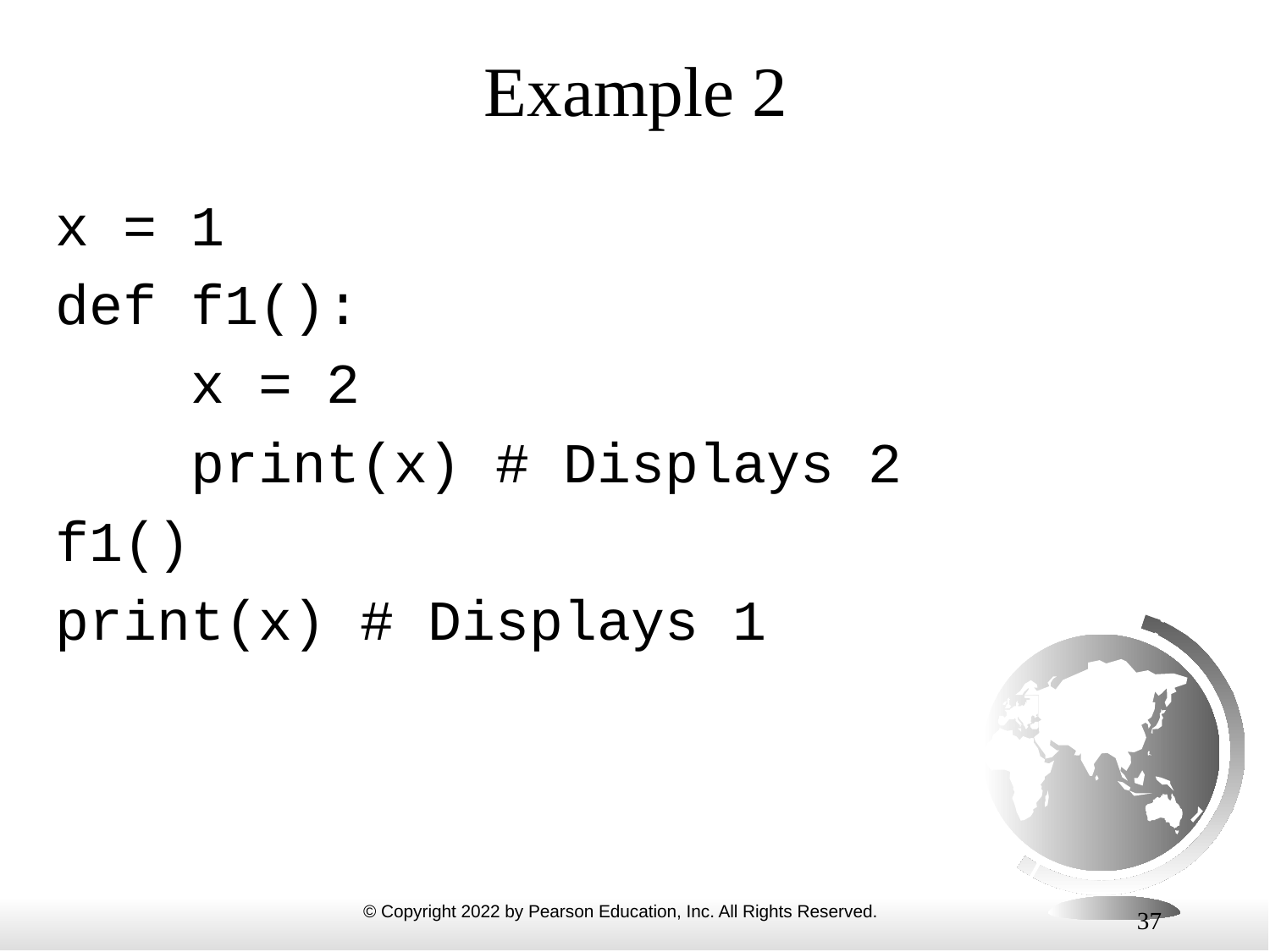

# Example 2
x = 1
def f1():
    x = 2
    print(x) # Displays 2
f1()
print(x) # Displays 1
37